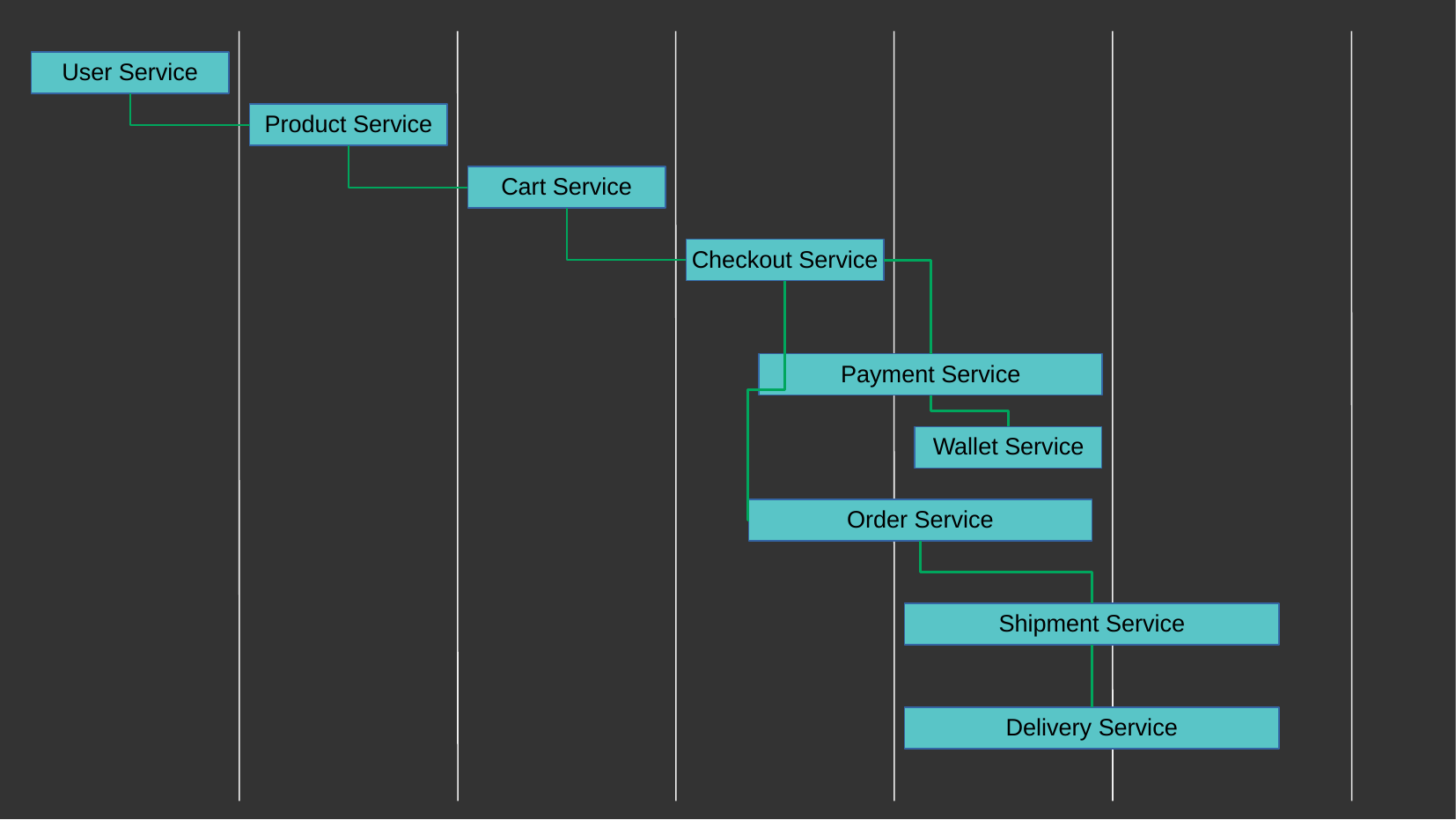

User Service
Product Service
Cart Service
Checkout Service
Payment Service
Wallet Service
Order Service
Shipment Service
Delivery Service